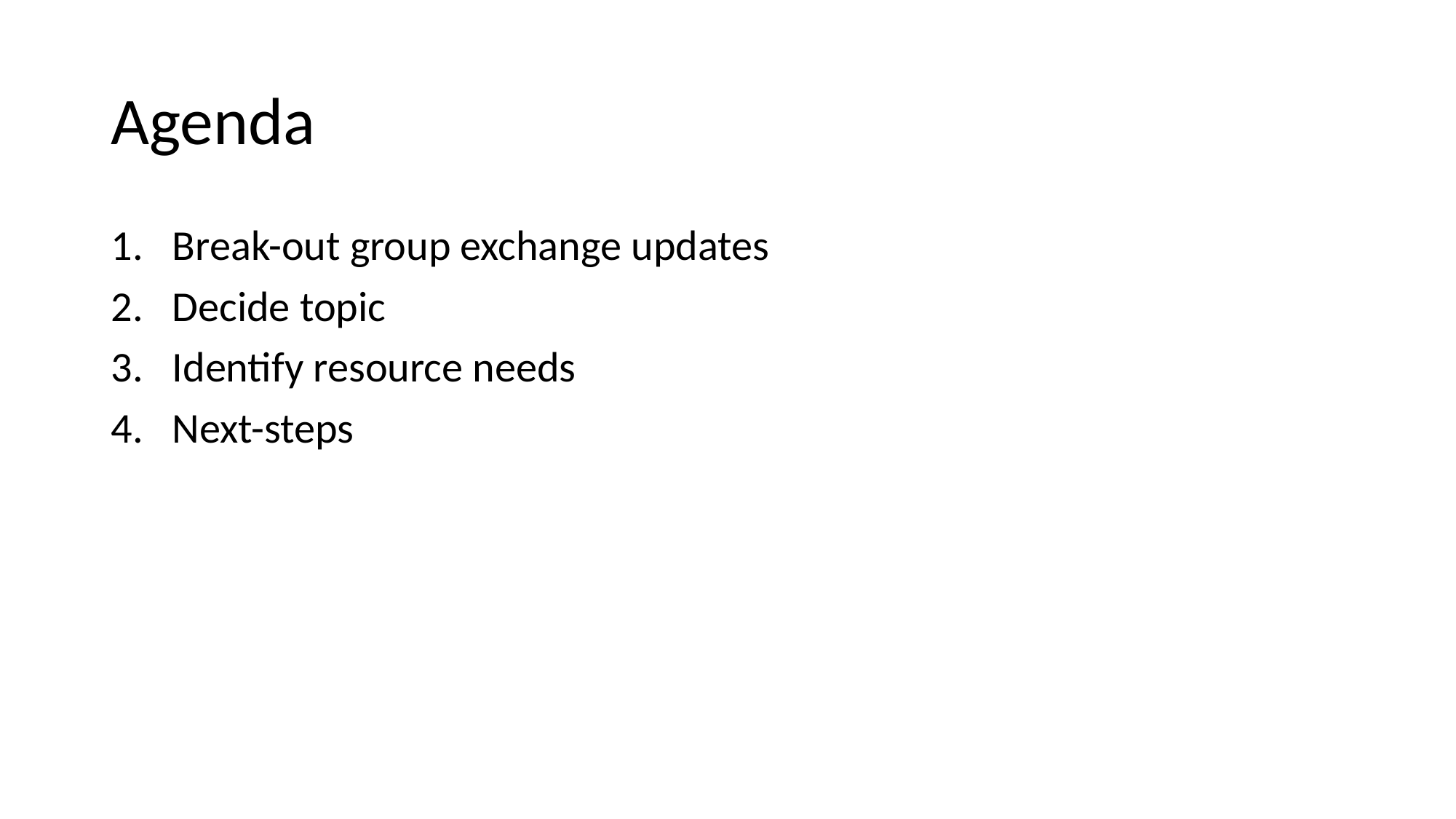

# Agenda
Break-out group exchange updates
Decide topic
Identify resource needs
Next-steps